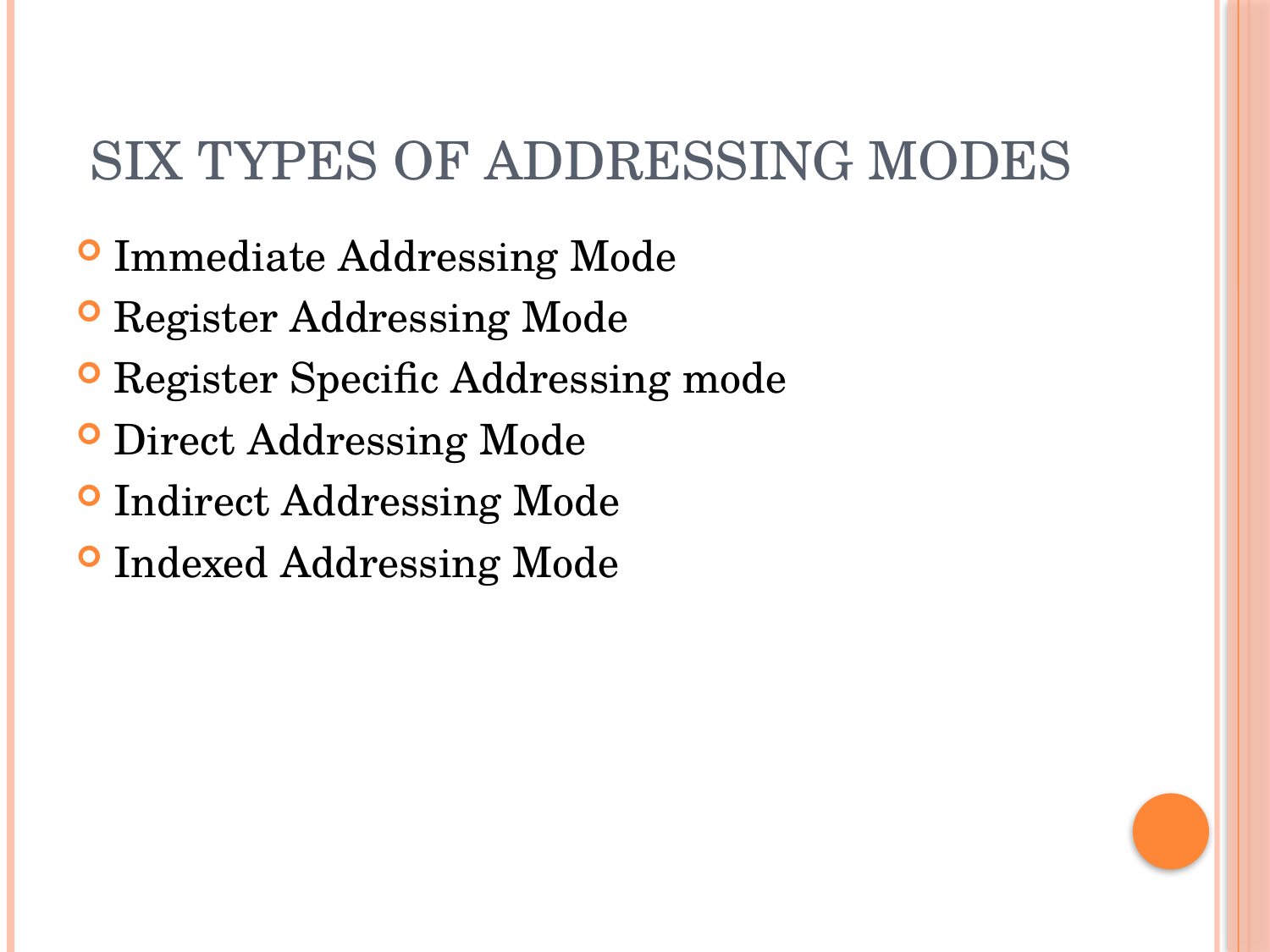

# six types of addressing modes
Immediate Addressing Mode
Register Addressing Mode
Register Specific Addressing mode
Direct Addressing Mode
Indirect Addressing Mode
Indexed Addressing Mode